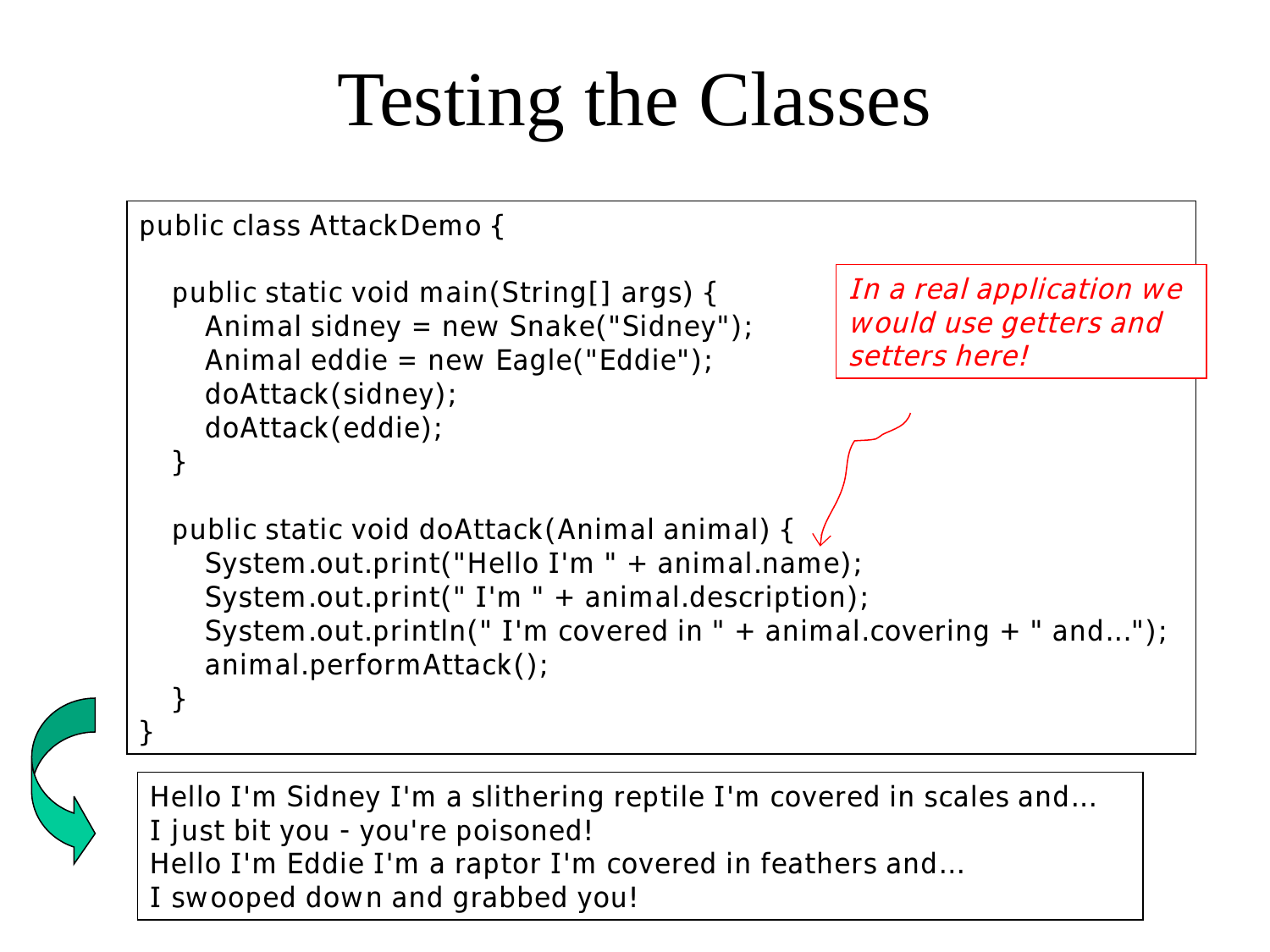

# Testing the Classes
public class AttackDemo {

    public static void main(String[] args) {
        Animal sidney = new Snake("Sidney");
        Animal eddie = new Eagle("Eddie");
        doAttack(sidney);
        doAttack(eddie);
    }

    public static void doAttack(Animal animal) {
        System.out.print("Hello I'm " + animal.name);
        System.out.print(" I'm " + animal.description);
        System.out.println(" I'm covered in " + animal.covering + " and...");
        animal.performAttack();
    }
}
In a real application we would use getters and setters here!

Hello I'm Sidney I'm a slithering reptile I'm covered in scales and...
I just bit you - you're poisoned!
Hello I'm Eddie I'm a raptor I'm covered in feathers and...
I swooped down and grabbed you!